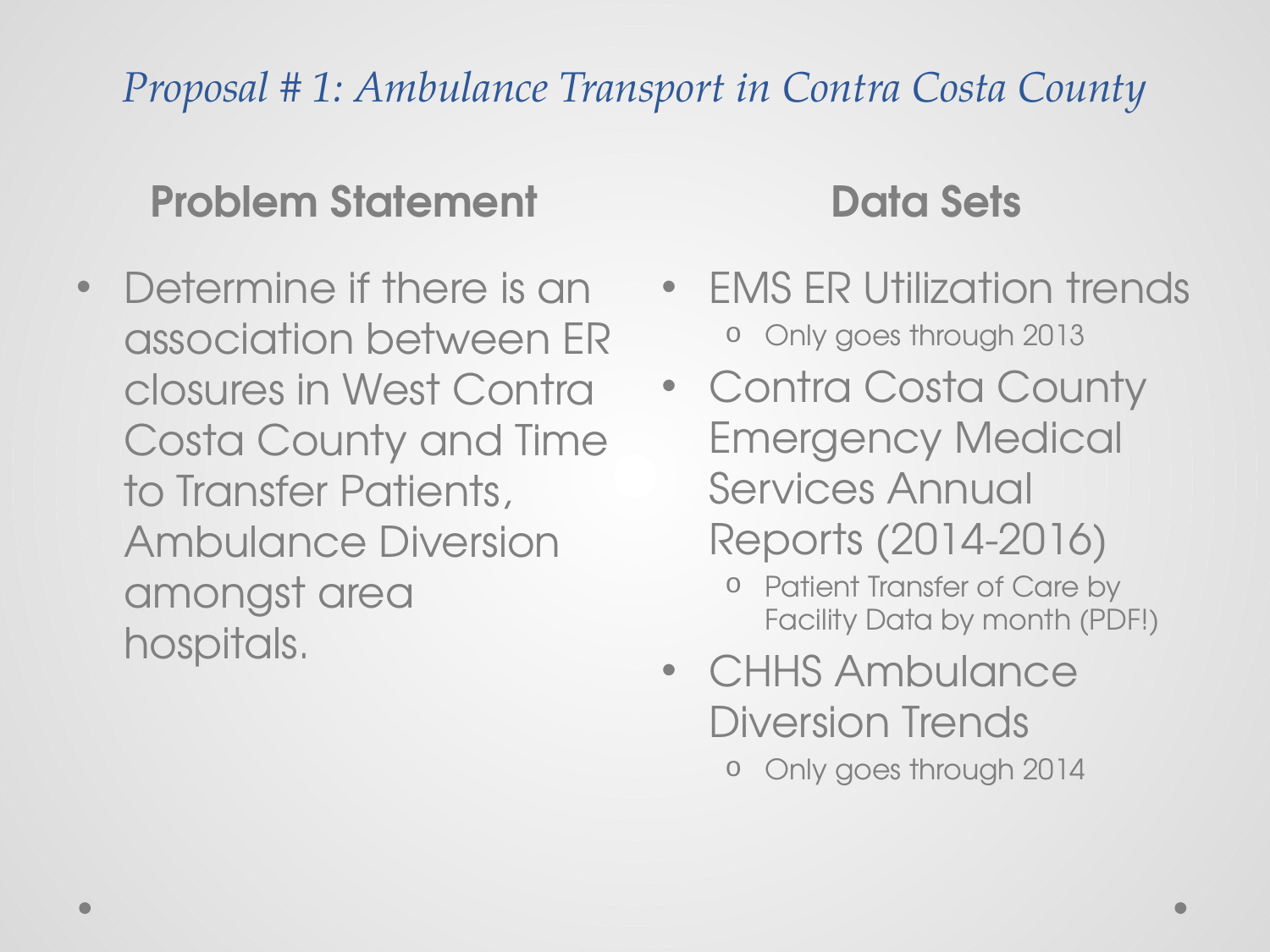

# Proposal # 1: Ambulance Transport in Contra Costa County
Problem Statement
Data Sets
Determine if there is an association between ER closures in West Contra Costa County and Time to Transfer Patients, Ambulance Diversion amongst area hospitals.
EMS ER Utilization trends
Only goes through 2013
Contra Costa County Emergency Medical Services Annual Reports (2014-2016)
Patient Transfer of Care by Facility Data by month (PDF!)
CHHS Ambulance Diversion Trends
Only goes through 2014